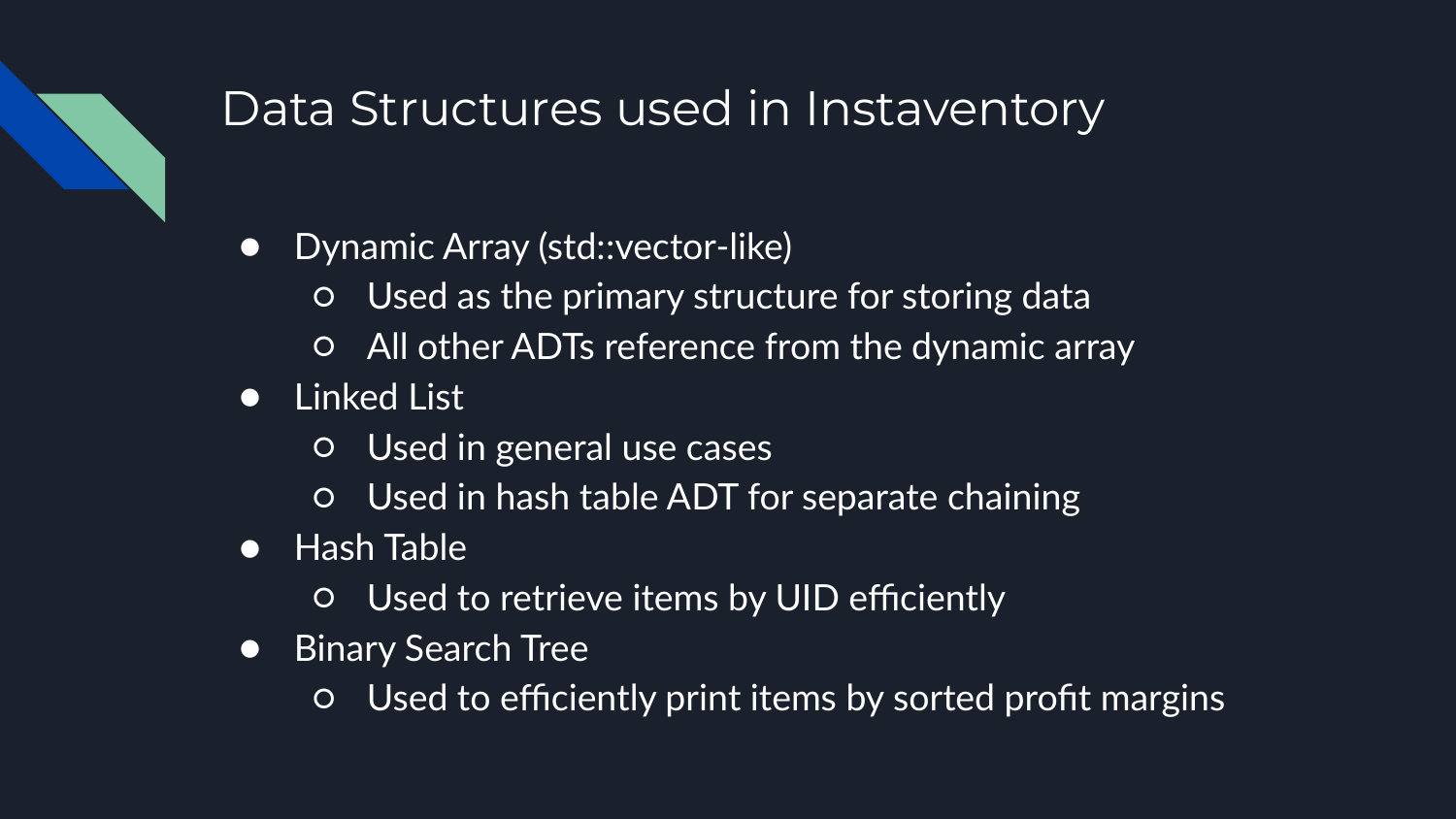

# Data Structures used in Instaventory
Dynamic Array (std::vector-like)
Used as the primary structure for storing data
All other ADTs reference from the dynamic array
Linked List
Used in general use cases
Used in hash table ADT for separate chaining
Hash Table
Used to retrieve items by UID efficiently
Binary Search Tree
Used to efficiently print items by sorted profit margins